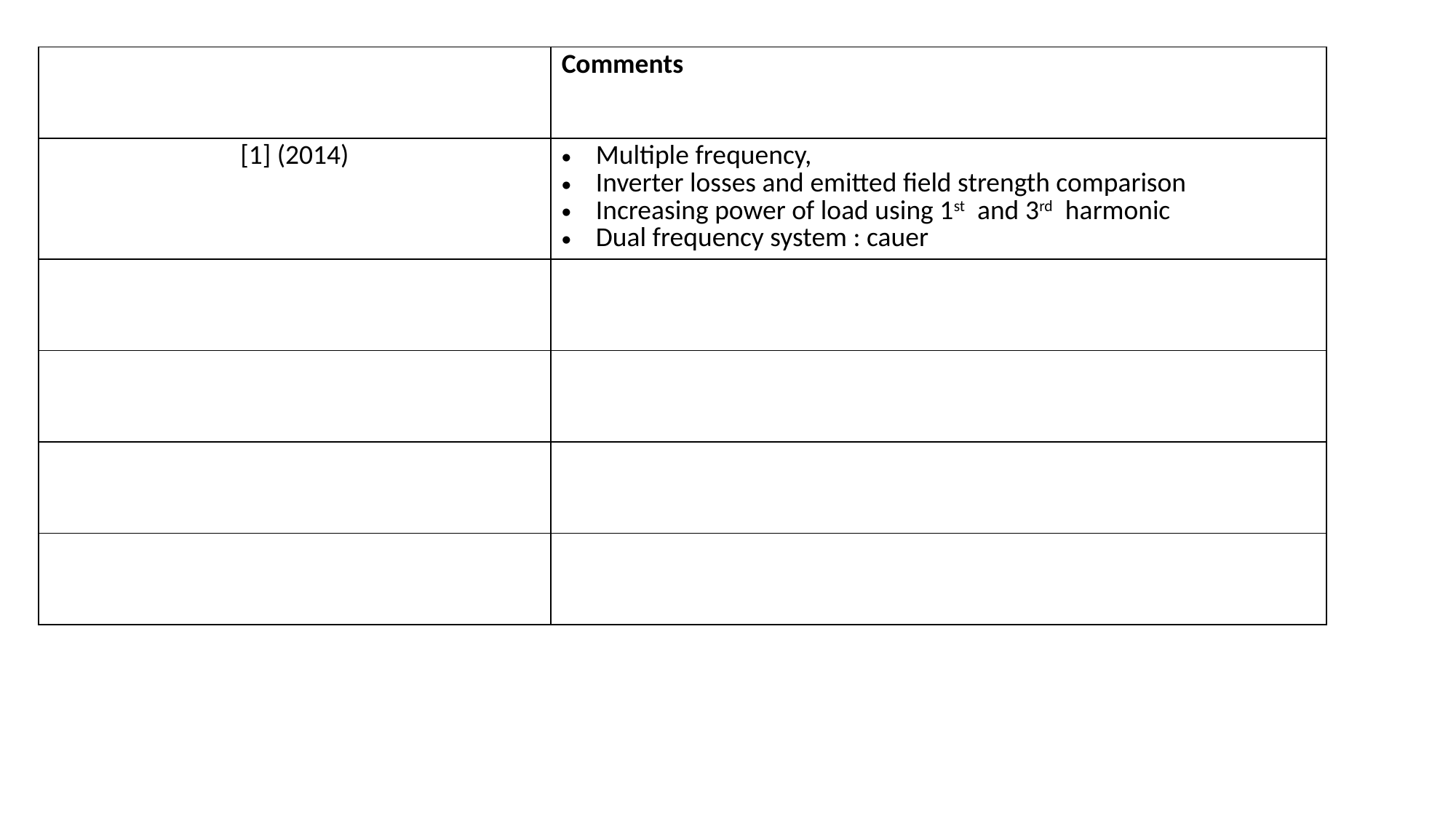

|  | Comments |
| --- | --- |
| [1] (2014) | Multiple frequency, Inverter losses and emitted field strength comparison Increasing power of load using 1st and 3rd harmonic Dual frequency system : cauer |
|  |  |
|  |  |
|  |  |
|  |  |